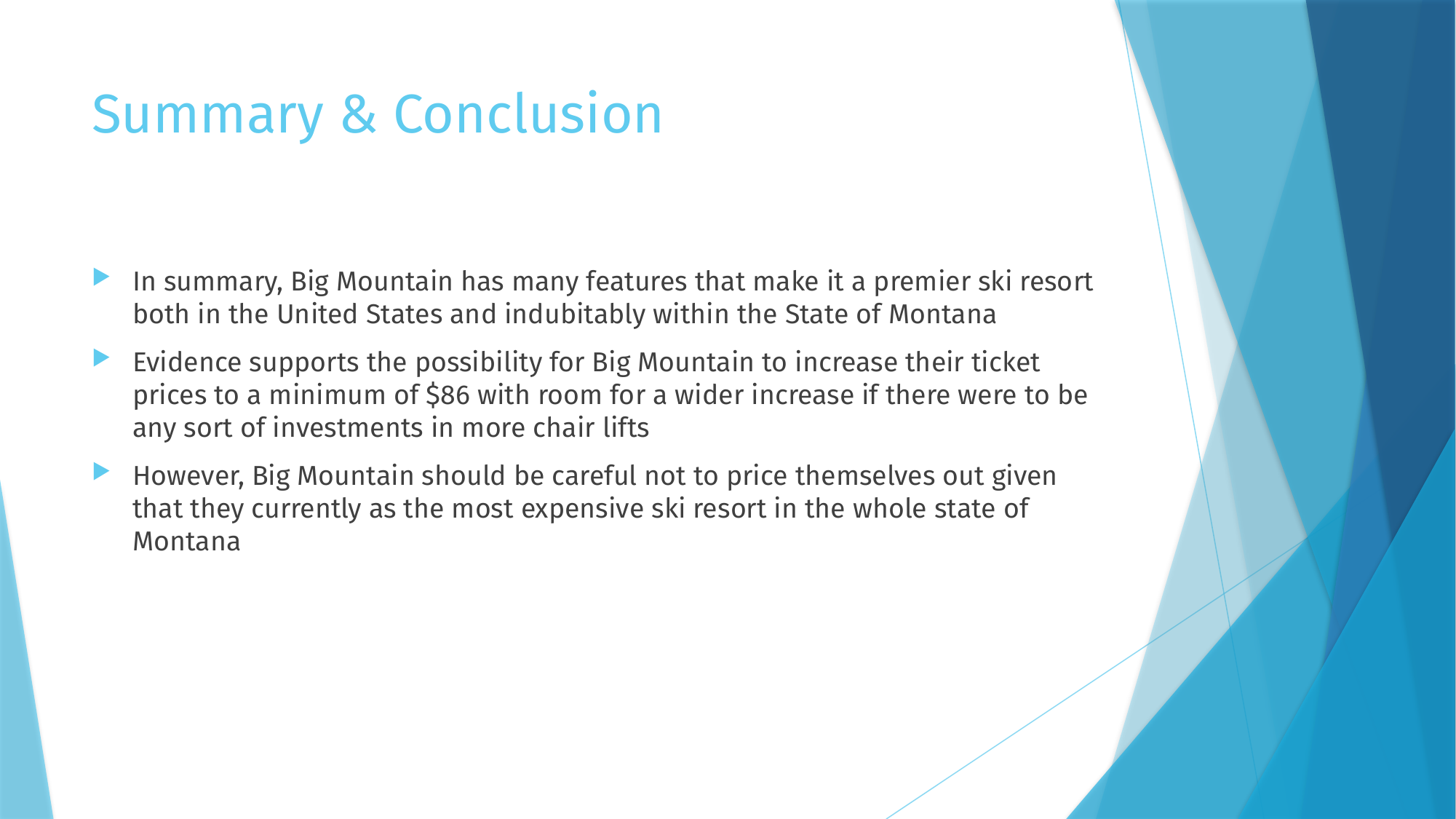

# Summary & Conclusion
In summary, Big Mountain has many features that make it a premier ski resort both in the United States and indubitably within the State of Montana
Evidence supports the possibility for Big Mountain to increase their ticket prices to a minimum of $86 with room for a wider increase if there were to be any sort of investments in more chair lifts
However, Big Mountain should be careful not to price themselves out given that they currently as the most expensive ski resort in the whole state of Montana